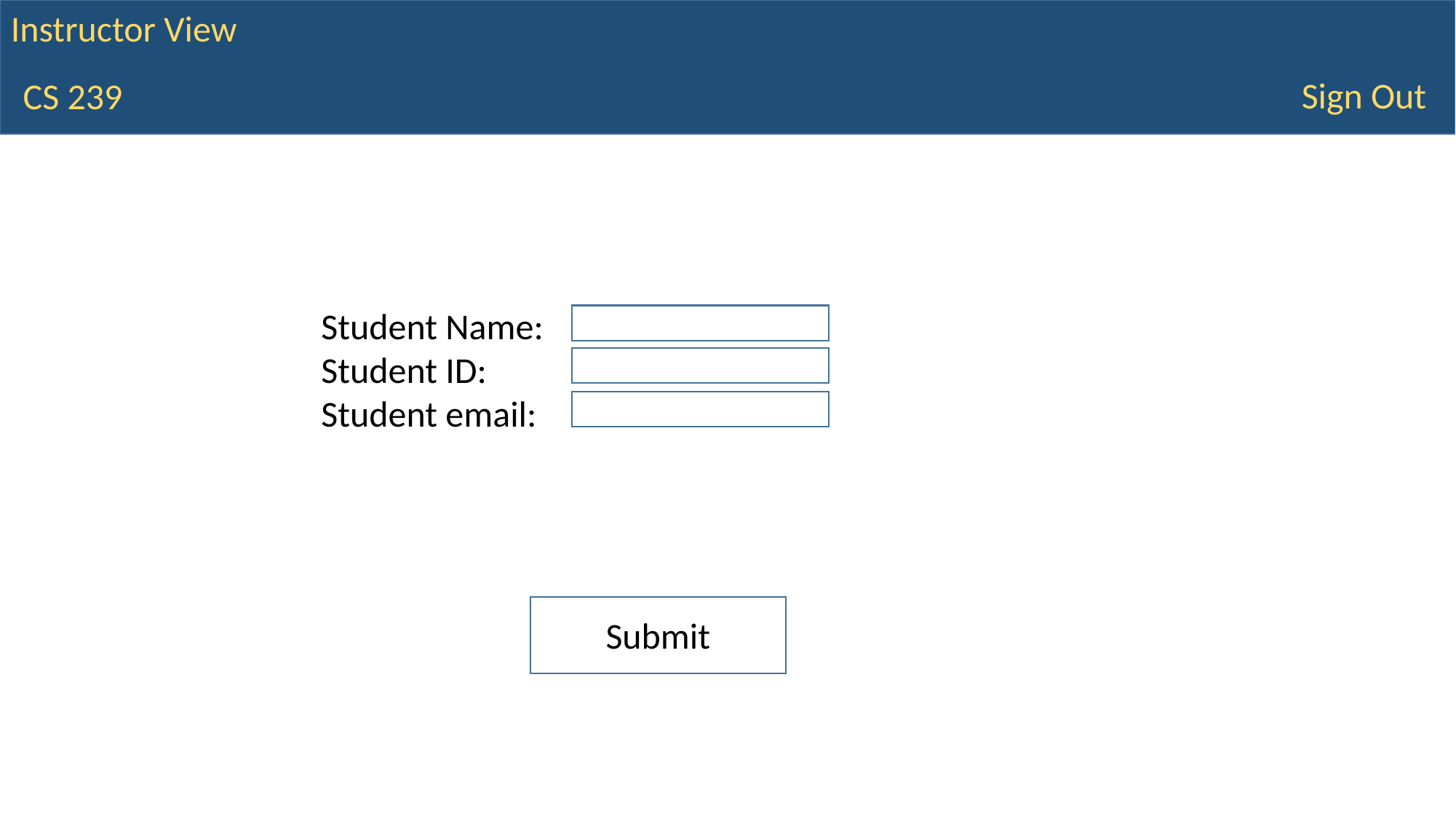

Instructor View
Sign Out
CS 239
Student Name:
Student ID:
Student email:

Submit